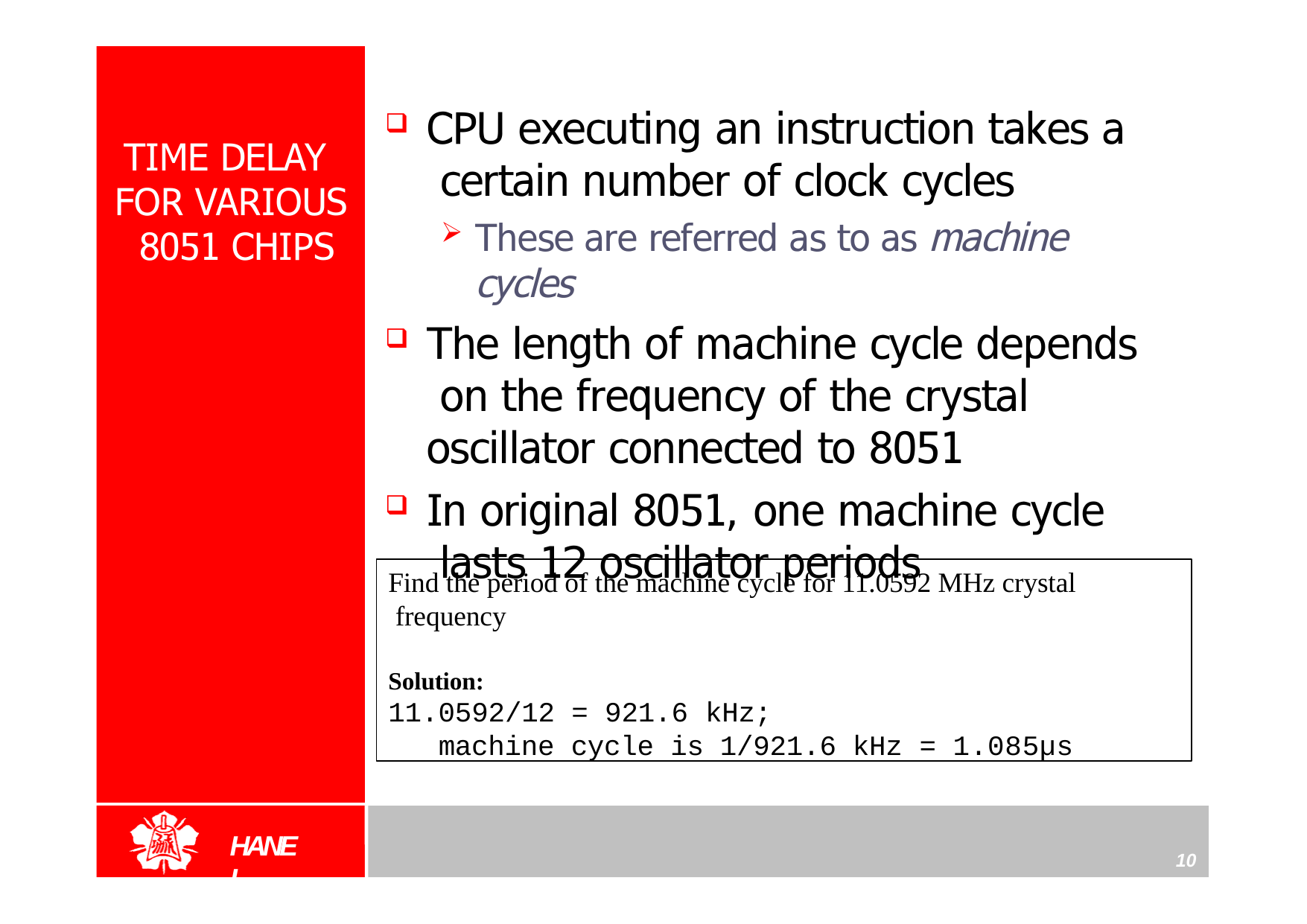

CPU executing an instruction takes a  certain number of clock cycles
These are referred as to as machine cycles
The length of machine cycle depends  on the frequency of the crystal  oscillator connected to 8051
In original 8051, one machine cycle  lasts 12 oscillator periods
TIME DELAY  FOR VARIOUS  8051 CHIPS
Find the period of the machine cycle for 11.0592 MHz crystal  frequency

Solution:
11.0592/12 = 921.6 kHz;
machine cycle is 1/921.6 kHz = 1.085μs
HANEL
10